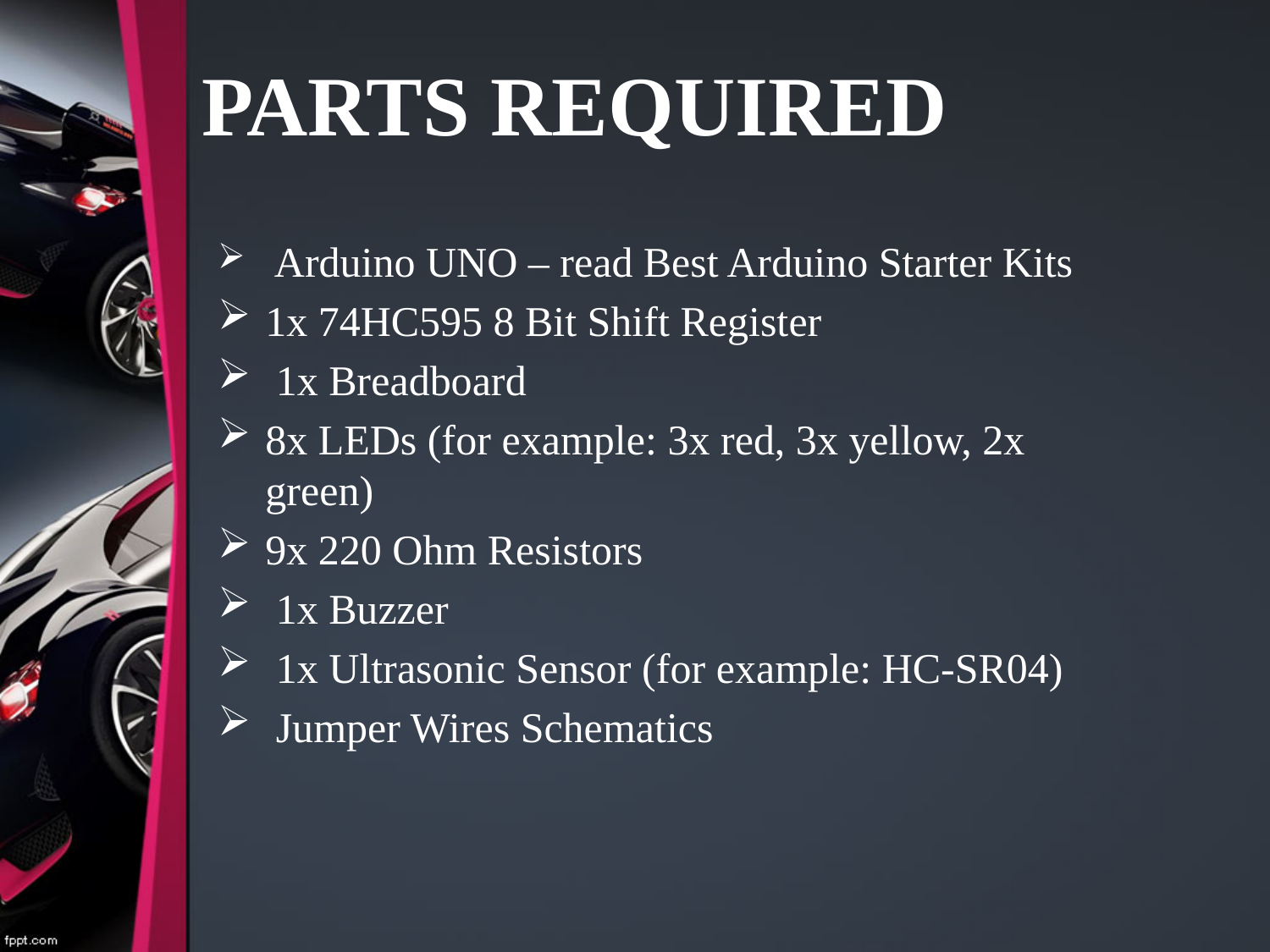

# PARTS REQUIRED
 Arduino UNO – read Best Arduino Starter Kits
1x 74HC595 8 Bit Shift Register
 1x Breadboard
8x LEDs (for example: 3x red, 3x yellow, 2x green)
9x 220 Ohm Resistors
 1x Buzzer
 1x Ultrasonic Sensor (for example: HC-SR04)
 Jumper Wires Schematics